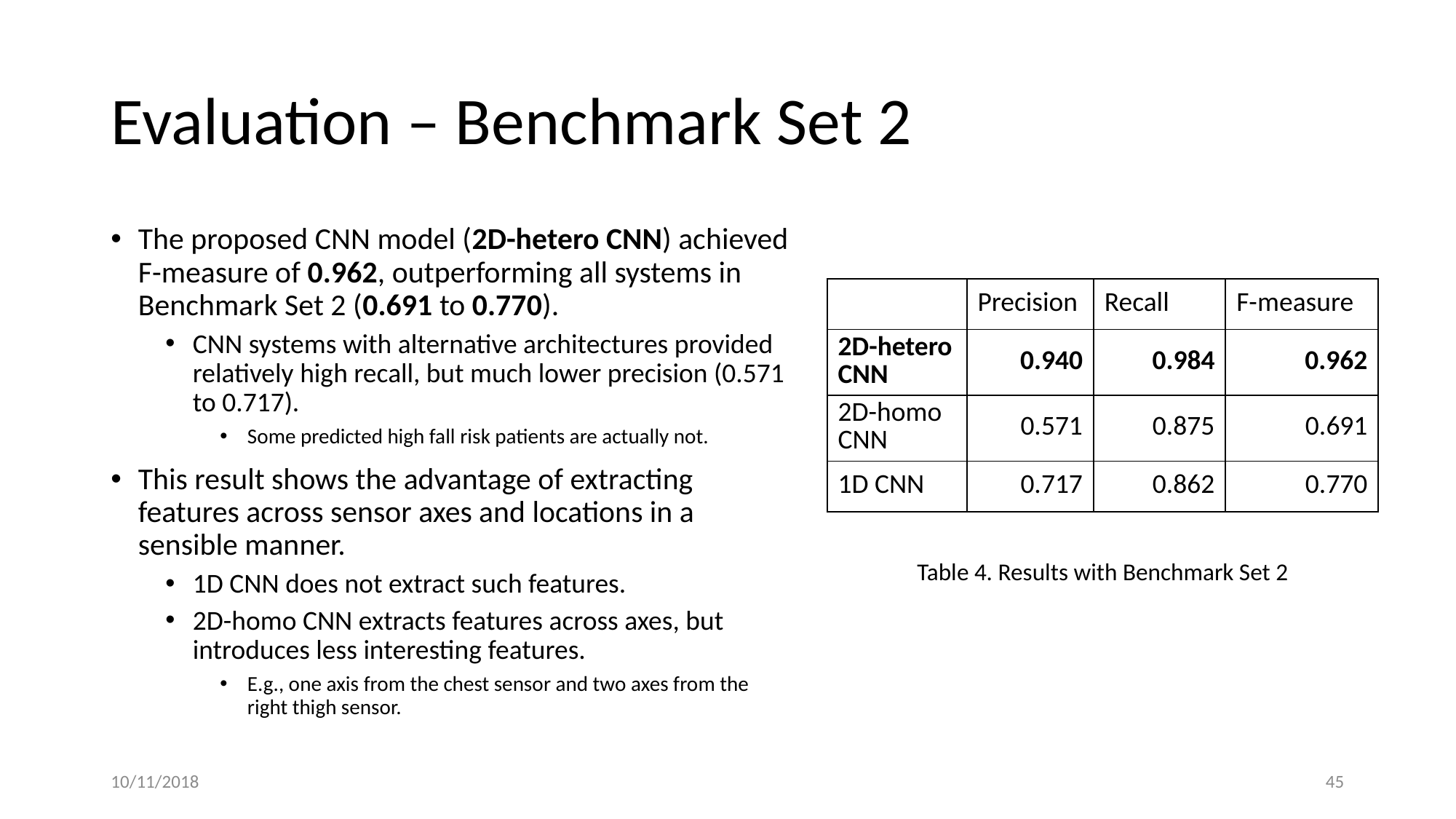

# Evaluation – Benchmark Set 2
The proposed CNN model (2D-hetero CNN) achieved F-measure of 0.962, outperforming all systems in Benchmark Set 2 (0.691 to 0.770).
CNN systems with alternative architectures provided relatively high recall, but much lower precision (0.571 to 0.717).
Some predicted high fall risk patients are actually not.
This result shows the advantage of extracting features across sensor axes and locations in a sensible manner.
1D CNN does not extract such features.
2D-homo CNN extracts features across axes, but introduces less interesting features.
E.g., one axis from the chest sensor and two axes from the right thigh sensor.

|  | Precision | Recall | F-measure |
| --- | --- | --- | --- |
| 2D-hetero CNN | 0.940 | 0.984 | 0.962 |
| 2D-homo CNN | 0.571 | 0.875 | 0.691 |
| 1D CNN | 0.717 | 0.862 | 0.770 |
Table 4. Results with Benchmark Set 2
10/11/2018
45